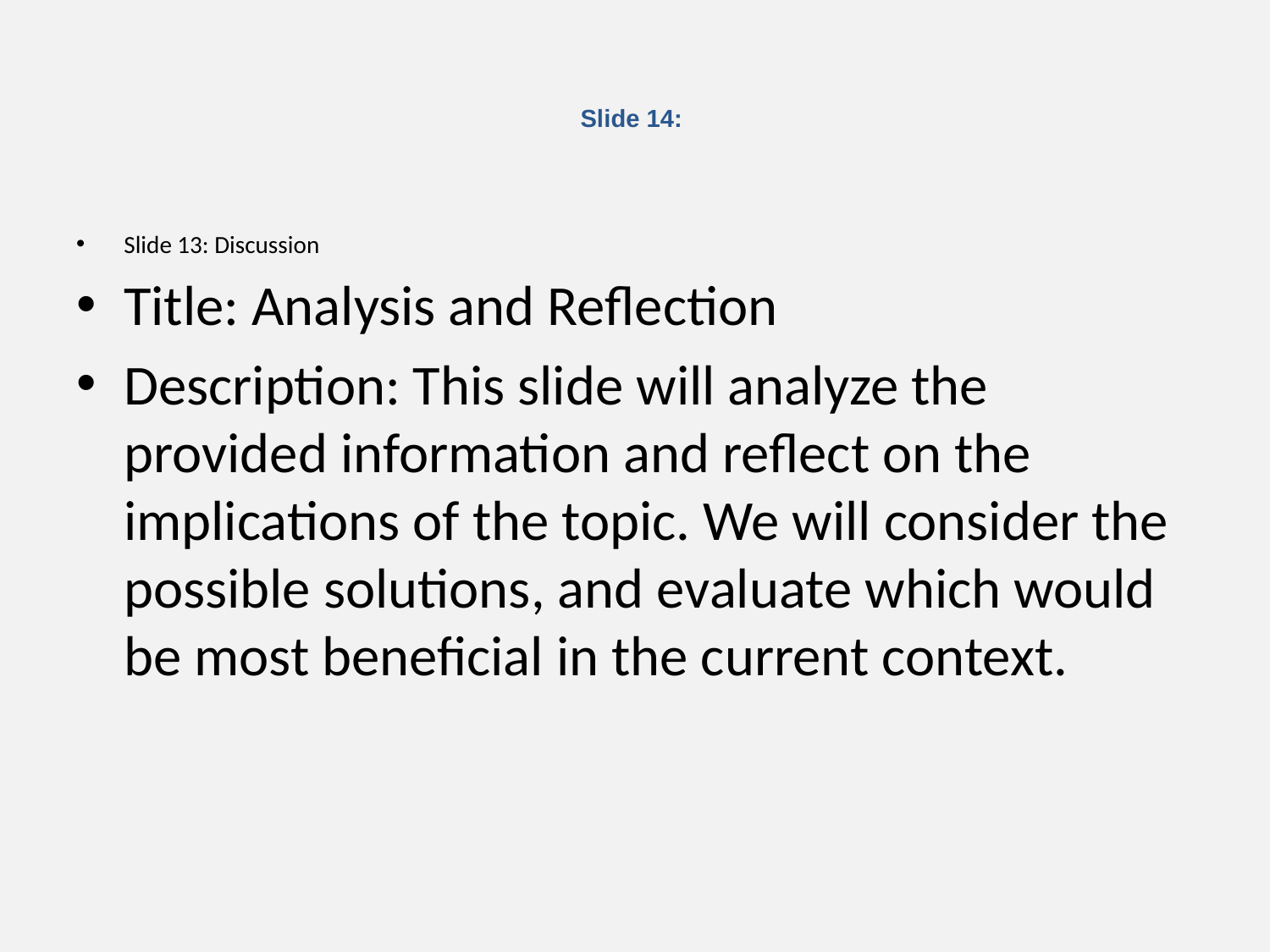

# Slide 14:
Slide 13: Discussion
Title: Analysis and Reflection
Description: This slide will analyze the provided information and reflect on the implications of the topic. We will consider the possible solutions, and evaluate which would be most beneficial in the current context.